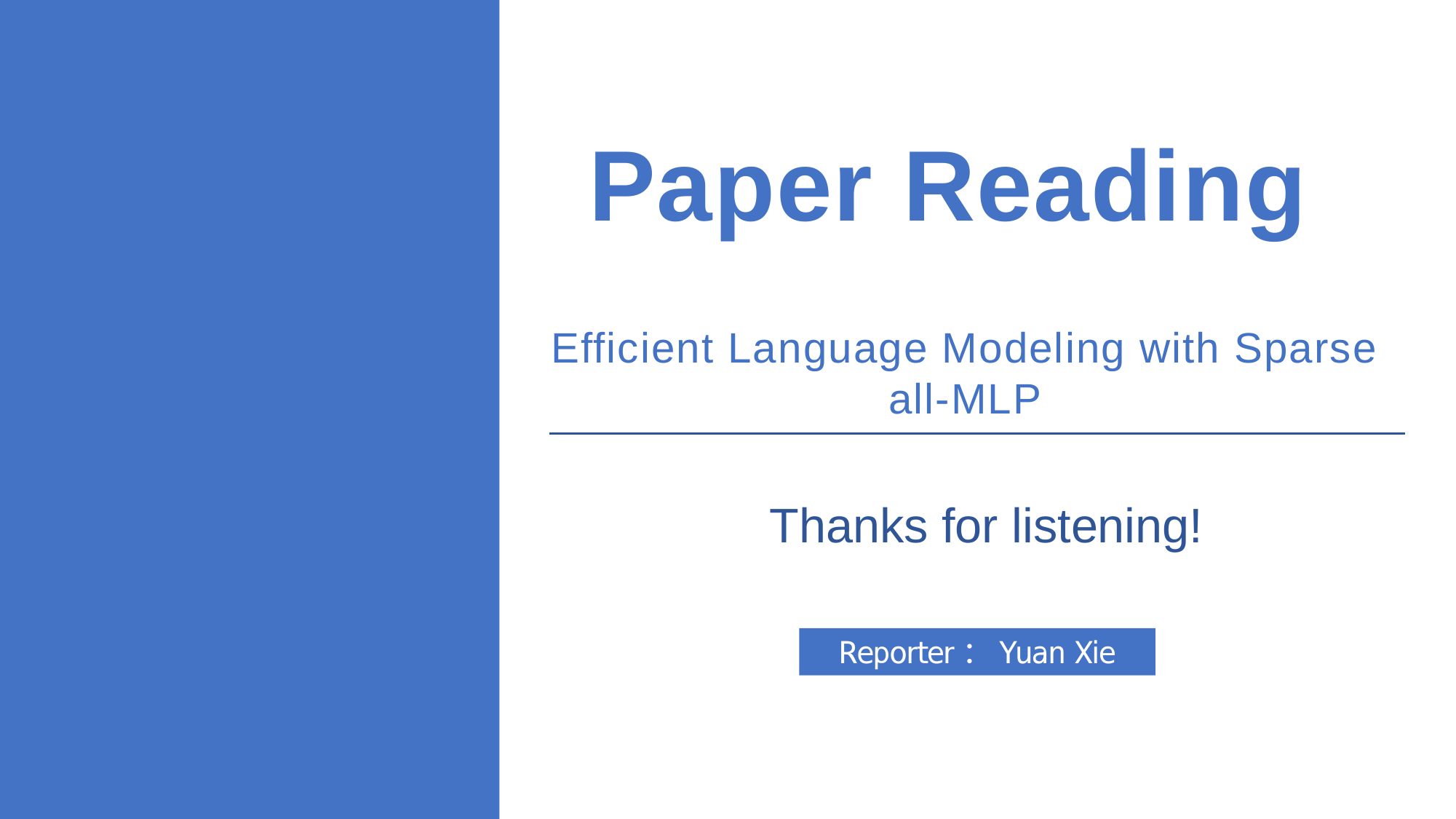

Paper Reading

Efficient Language Modeling with Sparse all-MLP
Thanks for listening!
Reporter：Yuan Xie